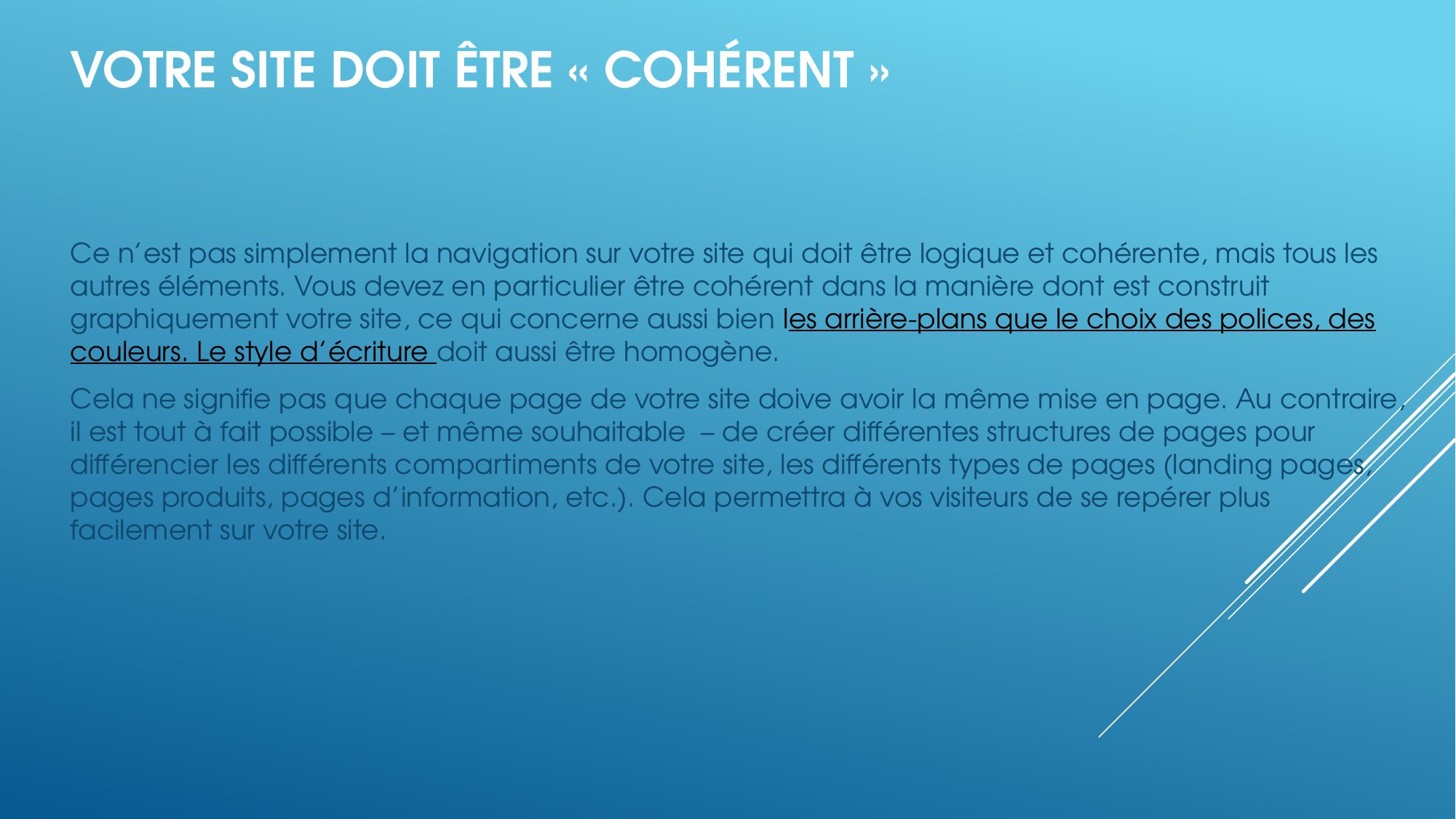

# Votre site doit être « cohérent »
Ce n’est pas simplement la navigation sur votre site qui doit être logique et cohérente, mais tous les autres éléments. Vous devez en particulier être cohérent dans la manière dont est construit graphiquement votre site, ce qui concerne aussi bien les arrière-plans que le choix des polices, des couleurs. Le style d’écriture doit aussi être homogène.
Cela ne signifie pas que chaque page de votre site doive avoir la même mise en page. Au contraire, il est tout à fait possible – et même souhaitable  – de créer différentes structures de pages pour différencier les différents compartiments de votre site, les différents types de pages (landing pages, pages produits, pages d’information, etc.). Cela permettra à vos visiteurs de se repérer plus facilement sur votre site.